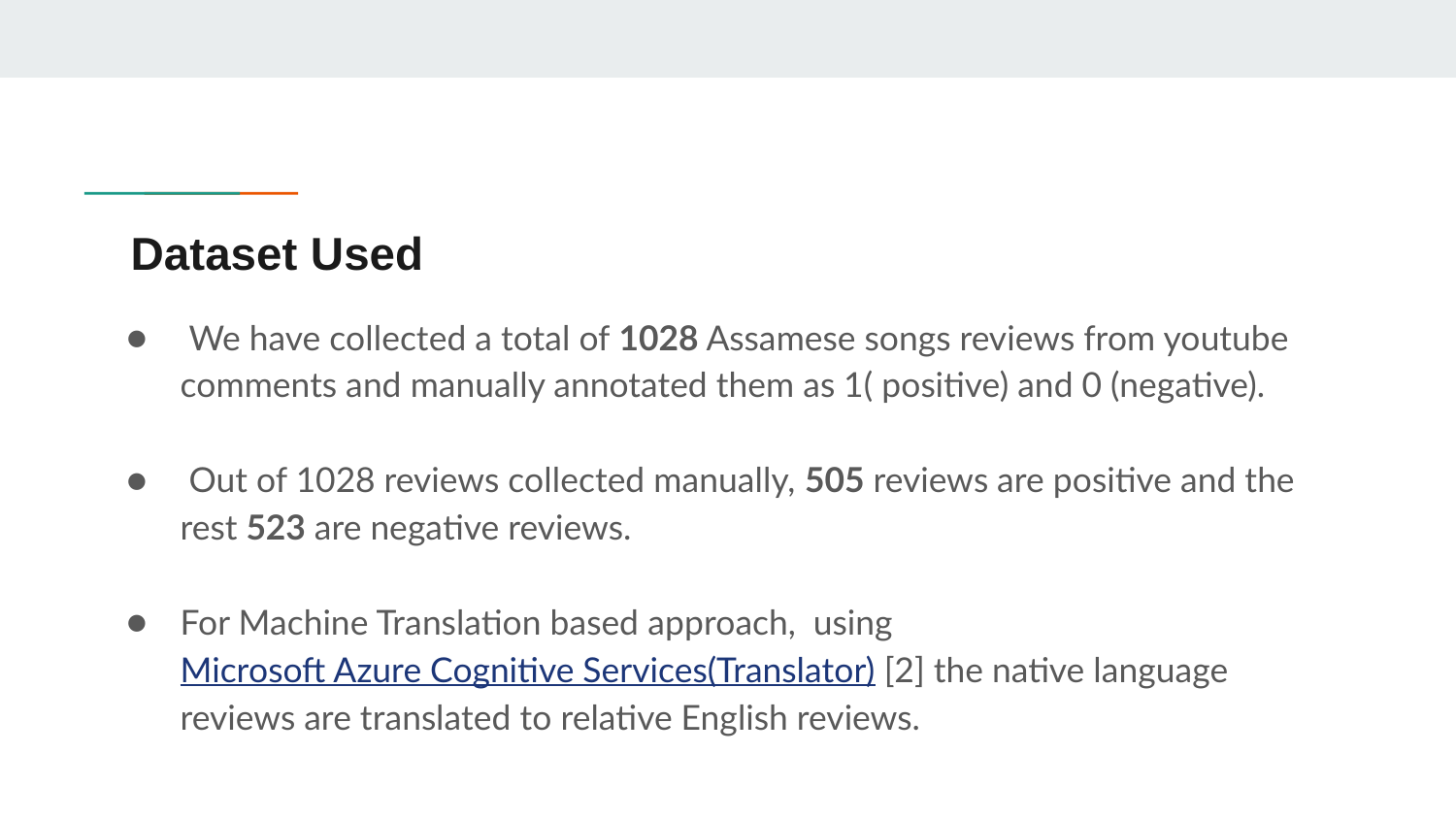

# Dataset Used
 We have collected a total of 1028 Assamese songs reviews from youtube comments and manually annotated them as 1( positive) and 0 (negative).

 Out of 1028 reviews collected manually, 505 reviews are positive and the rest 523 are negative reviews.

For Machine Translation based approach,  using Microsoft Azure Cognitive Services(Translator) [2] the native language reviews are translated to relative English reviews.